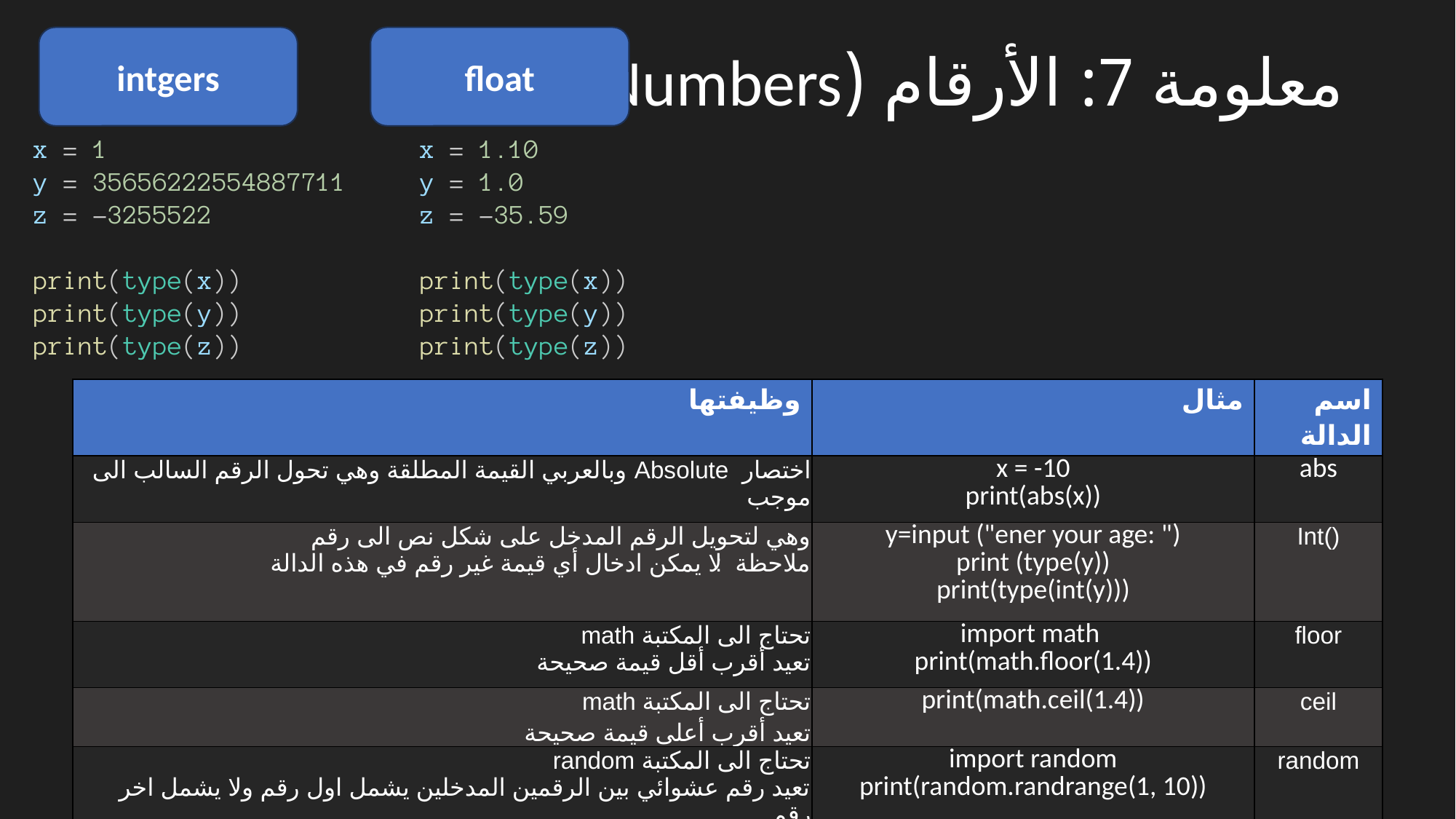

intgers
float
# معلومة 7: الأرقام (Numbers)
x = 1
y = 35656222554887711
z = -3255522
print(type(x))
print(type(y))
print(type(z))
x = 1.10
y = 1.0
z = -35.59
print(type(x))
print(type(y))
print(type(z))

| وظيفتها | مثال | اسم الدالة |
| --- | --- | --- |
| اختصار Absolute وبالعربي القيمة المطلقة وهي تحول الرقم السالب الى موجب | x = -10 print(abs(x)) | abs |
| وهي لتحويل الرقم المدخل على شكل نص الى رقم ملاحظة: لا يمكن ادخال أي قيمة غير رقم في هذه الدالة | y=input ("ener your age: ") print (type(y)) print(type(int(y))) | Int() |
| تحتاج الى المكتبة math تعيد أقرب أقل قيمة صحيحة | import math print(math.floor(1.4)) | floor |
| تحتاج الى المكتبة math تعيد أقرب أعلى قيمة صحيحة | print(math.ceil(1.4)) | ceil |
| تحتاج الى المكتبة random تعيد رقم عشوائي بين الرقمين المدخلين يشمل اول رقم ولا يشمل اخر رقم. في مثالنا بين الرقمين 1 و 9 | import random print(random.randrange(1, 10)) | random |